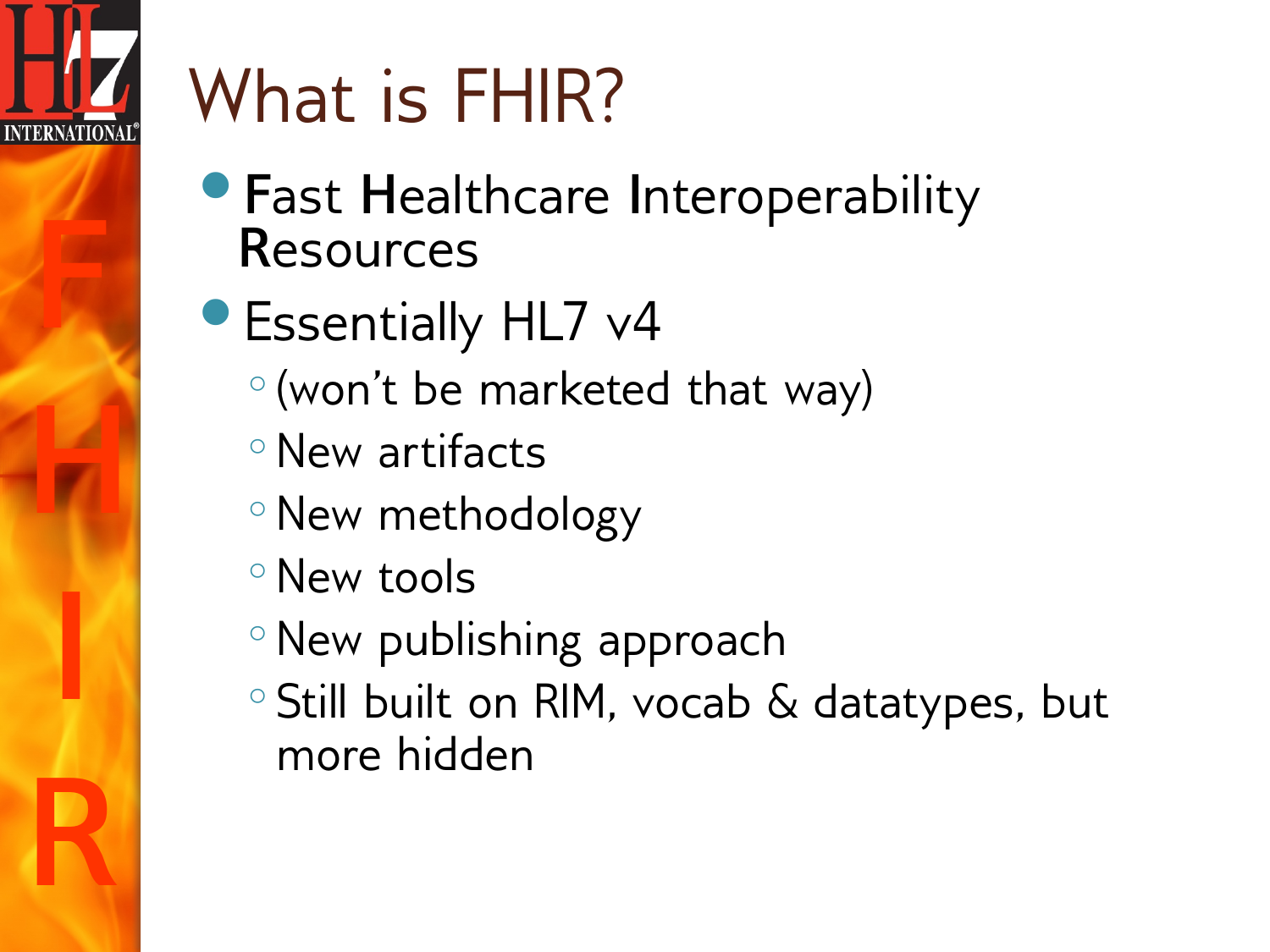

# What is FHIR?
Fast Healthcare Interoperability Resources
Essentially HL7 v4
(won’t be marketed that way)
New artifacts
New methodology
New tools
New publishing approach
Still built on RIM, vocab & datatypes, but more hidden